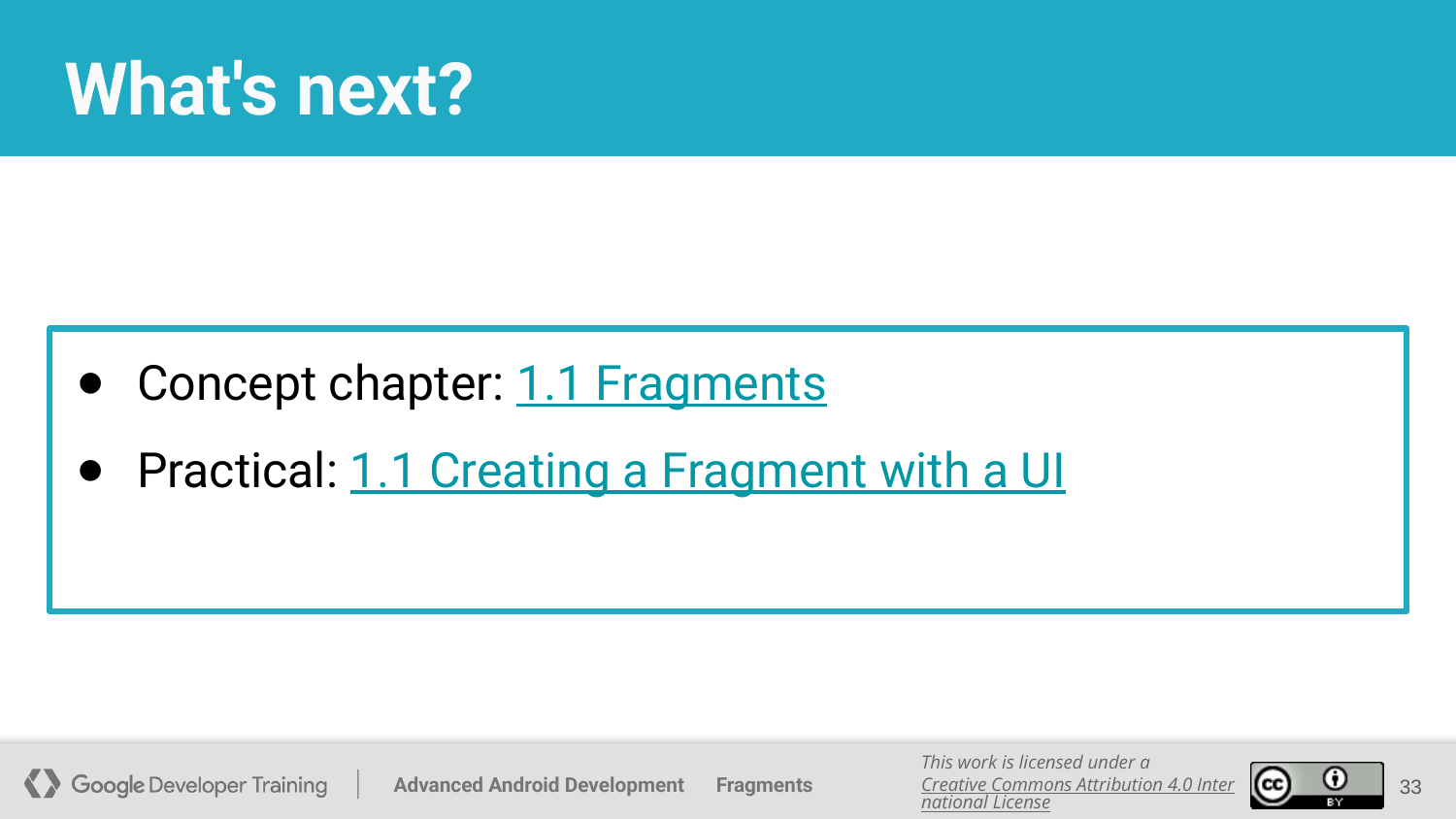

# What's next?
Concept chapter: 1.1 Fragments
Practical: 1.1 Creating a Fragment with a UI
33